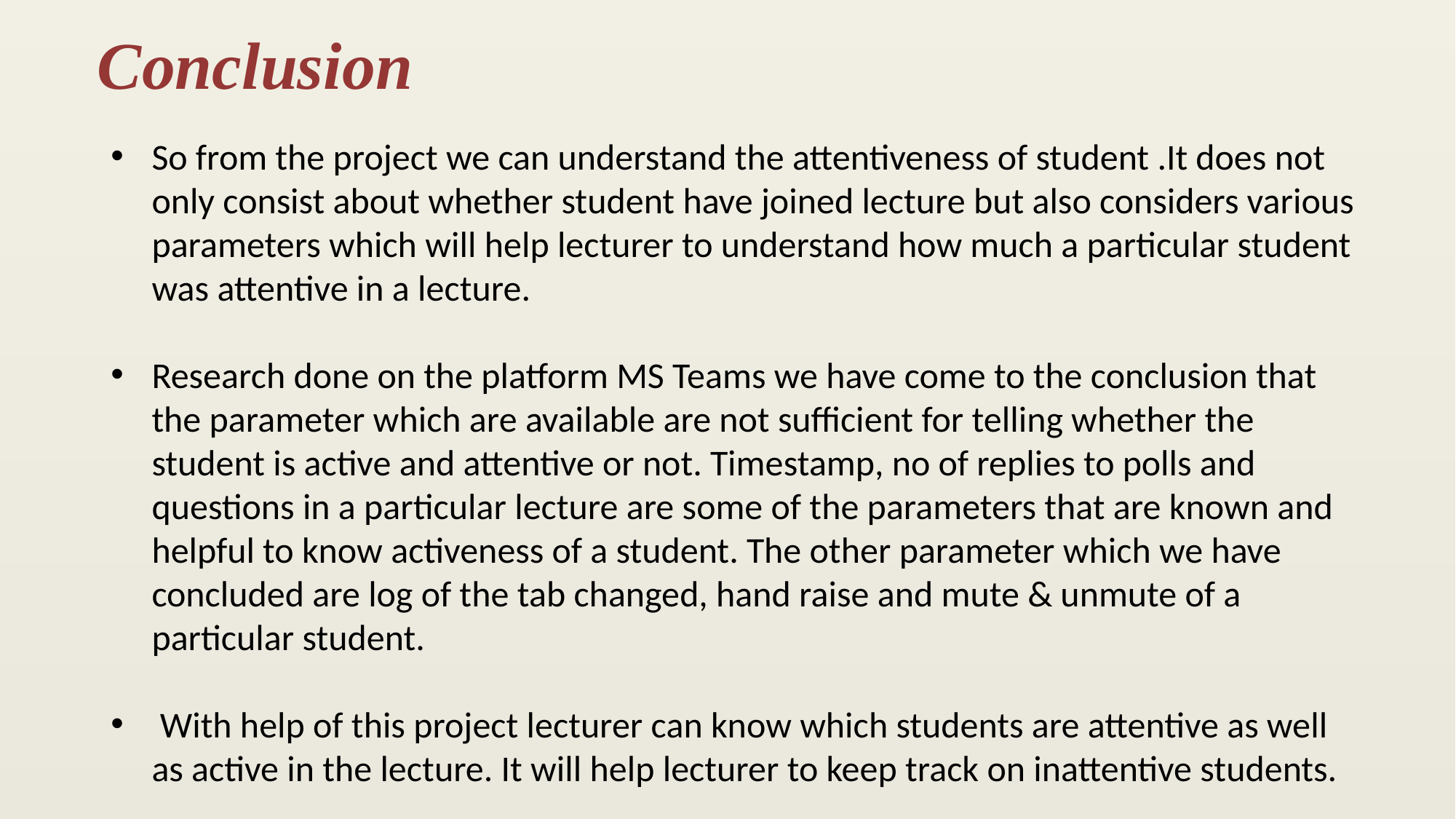

Conclusion
So from the project we can understand the attentiveness of student .It does not only consist about whether student have joined lecture but also considers various parameters which will help lecturer to understand how much a particular student was attentive in a lecture.

Research done on the platform MS Teams we have come to the conclusion that the parameter which are available are not sufficient for telling whether the student is active and attentive or not. Timestamp, no of replies to polls and questions in a particular lecture are some of the parameters that are known and helpful to know activeness of a student. The other parameter which we have concluded are log of the tab changed, hand raise and mute & unmute of a particular student.

 With help of this project lecturer can know which students are attentive as well as active in the lecture. It will help lecturer to keep track on inattentive students.